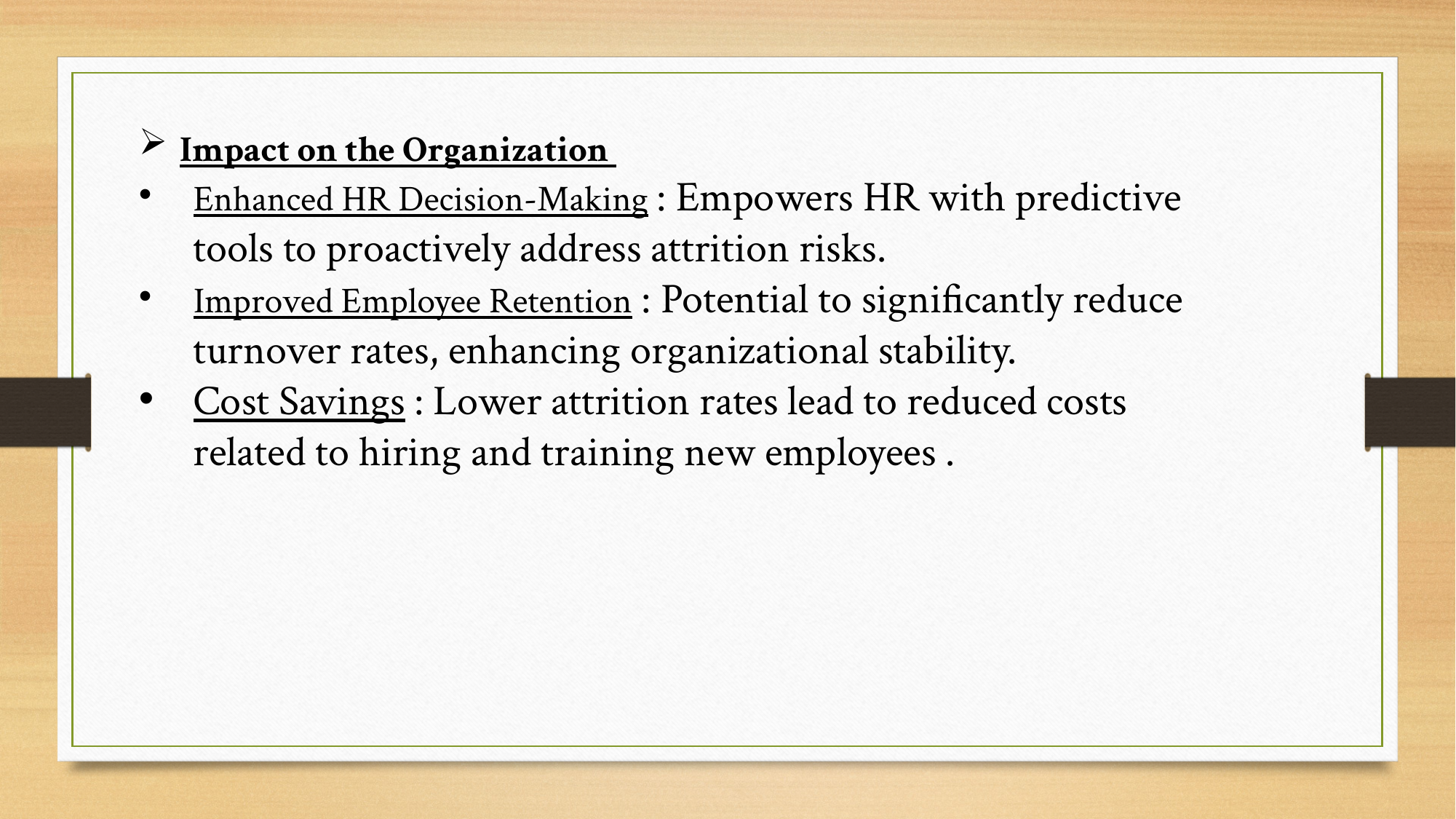

Impact on the Organization
Enhanced HR Decision-Making : Empowers HR with predictive tools to proactively address attrition risks.
Improved Employee Retention : Potential to significantly reduce turnover rates, enhancing organizational stability.
Cost Savings : Lower attrition rates lead to reduced costs related to hiring and training new employees .